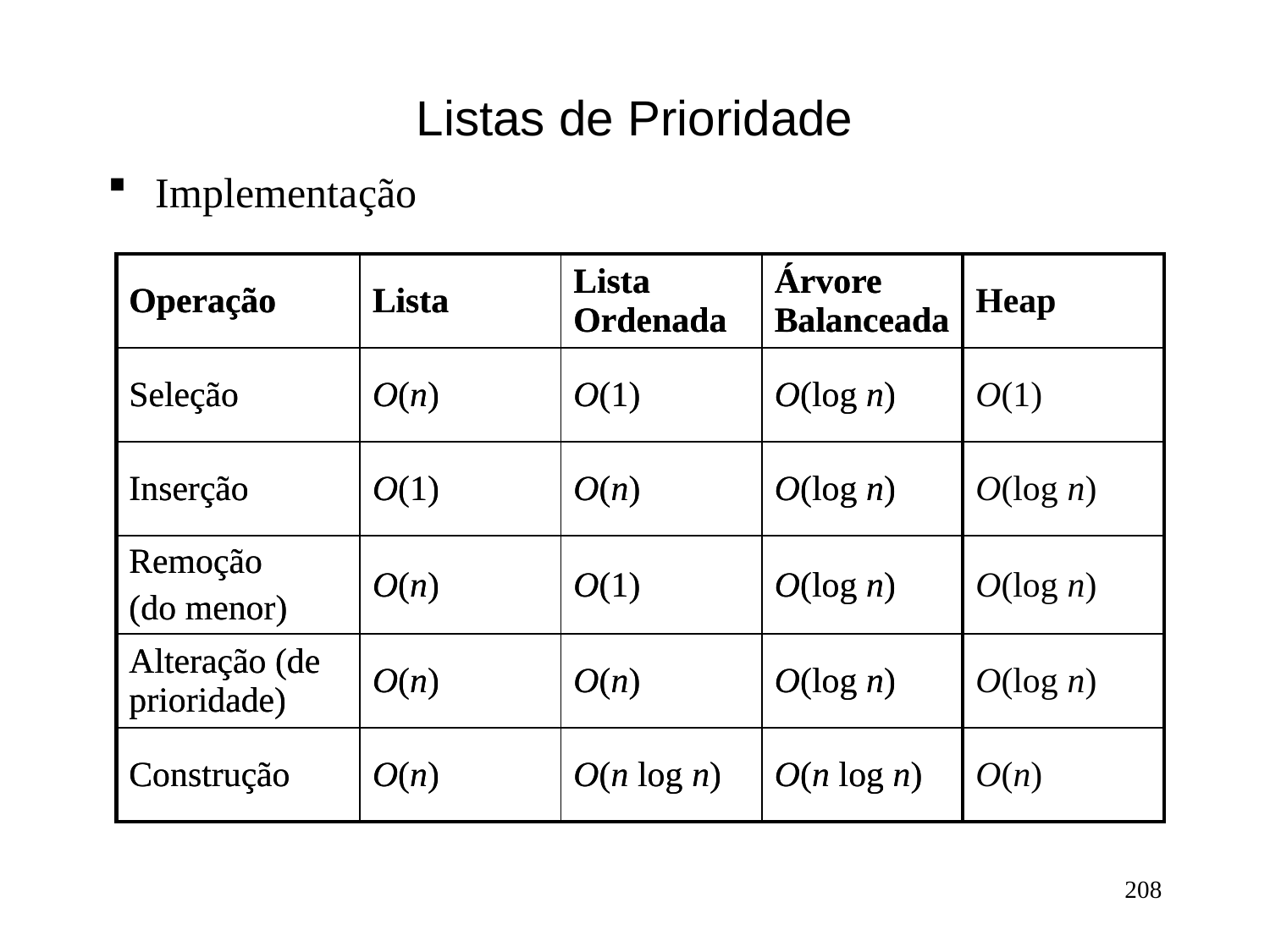

# Listas de Prioridade
Implementação
| Operação | Lista | Lista Ordenada | Árvore Balanceada |
| --- | --- | --- | --- |
| Seleção | O(n) | O(1) | O(log n) |
| Inserção | O(1) | O(n) | O(log n) |
| Remoção (do menor) | O(n) | O(1) | O(log n) |
| Alteração (de prioridade) | O(n) | O(n) | O(log n) |
| Construção | O(n) | O(n log n) | O(n log n) |
| Operação | Lista | Lista Ordenada | Árvore Balanceada | Heap |
| --- | --- | --- | --- | --- |
| Seleção | O(n) | O(1) | O(log n) | O(1) |
| Inserção | O(1) | O(n) | O(log n) | O(log n) |
| Remoção (do menor) | O(n) | O(1) | O(log n) | O(log n) |
| Alteração (de prioridade) | O(n) | O(n) | O(log n) | O(log n) |
| Construção | O(n) | O(n log n) | O(n log n) | O(n) |
208